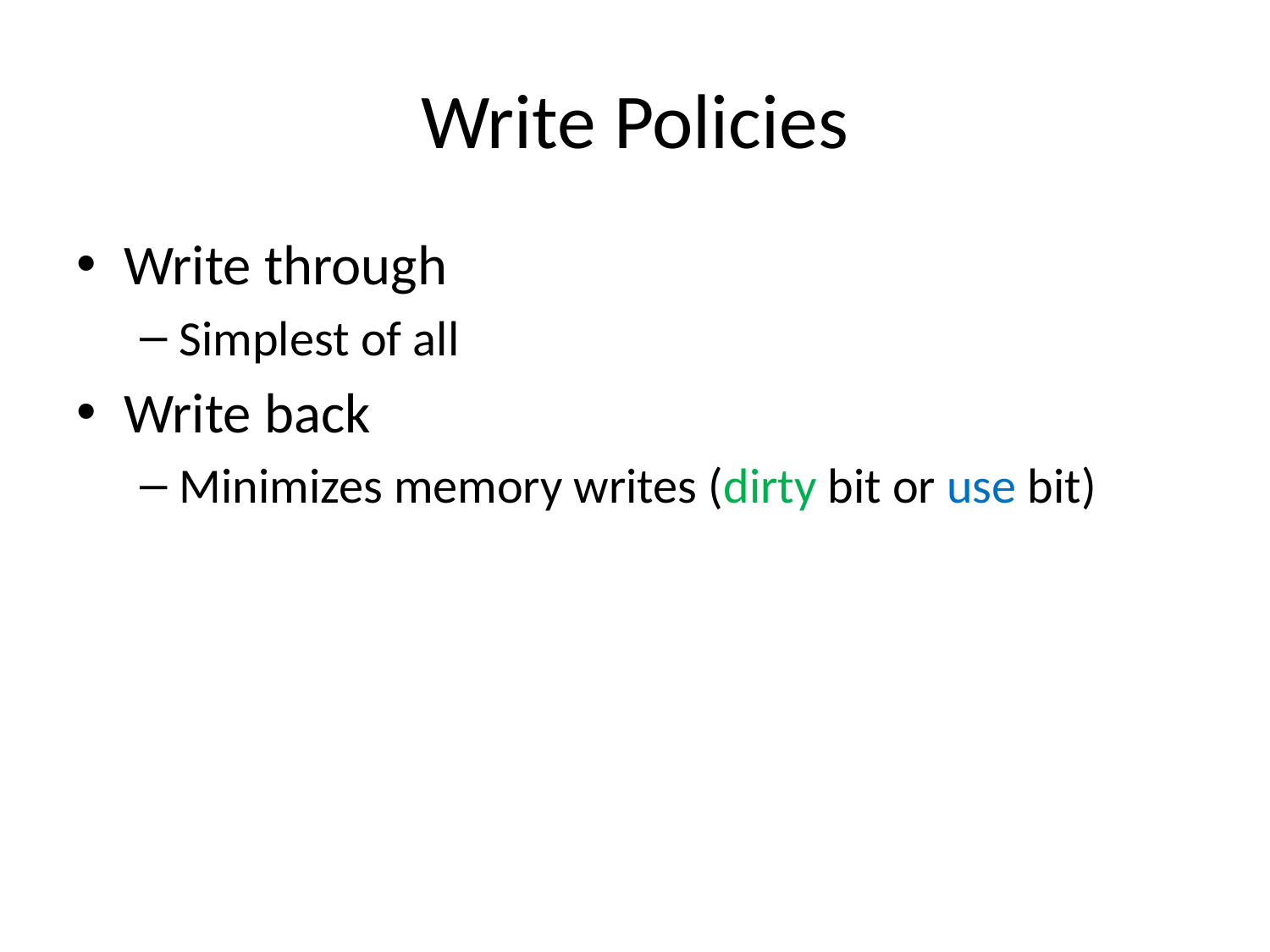

# Write Policies
Write through
Simplest of all
Write back
Minimizes memory writes (dirty bit or use bit)